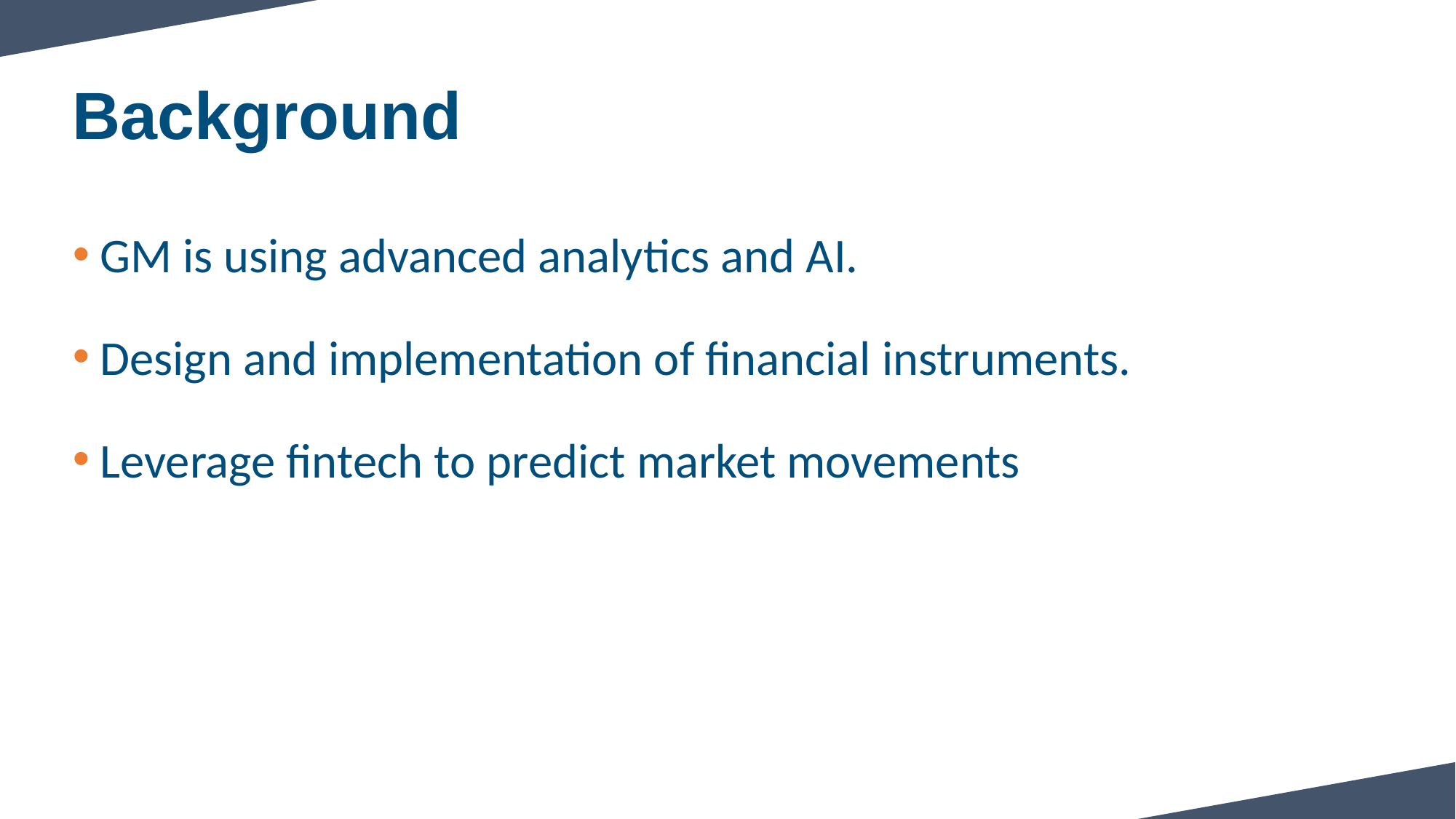

# Background
GM is using advanced analytics and AI.
Design and implementation of financial instruments.
Leverage fintech to predict market movements

3